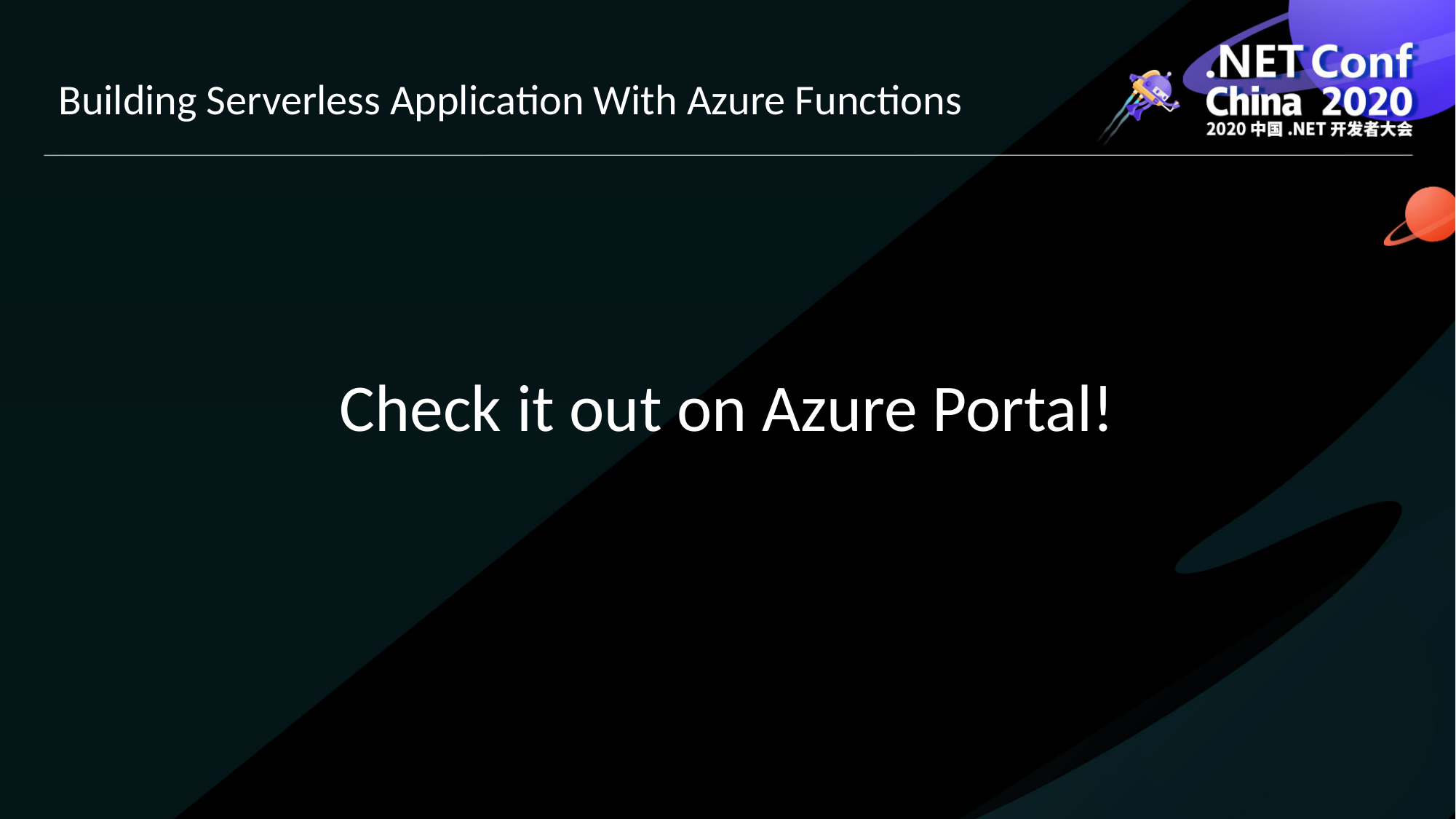

Building Serverless Application With Azure Functions
# Check it out on Azure Portal!